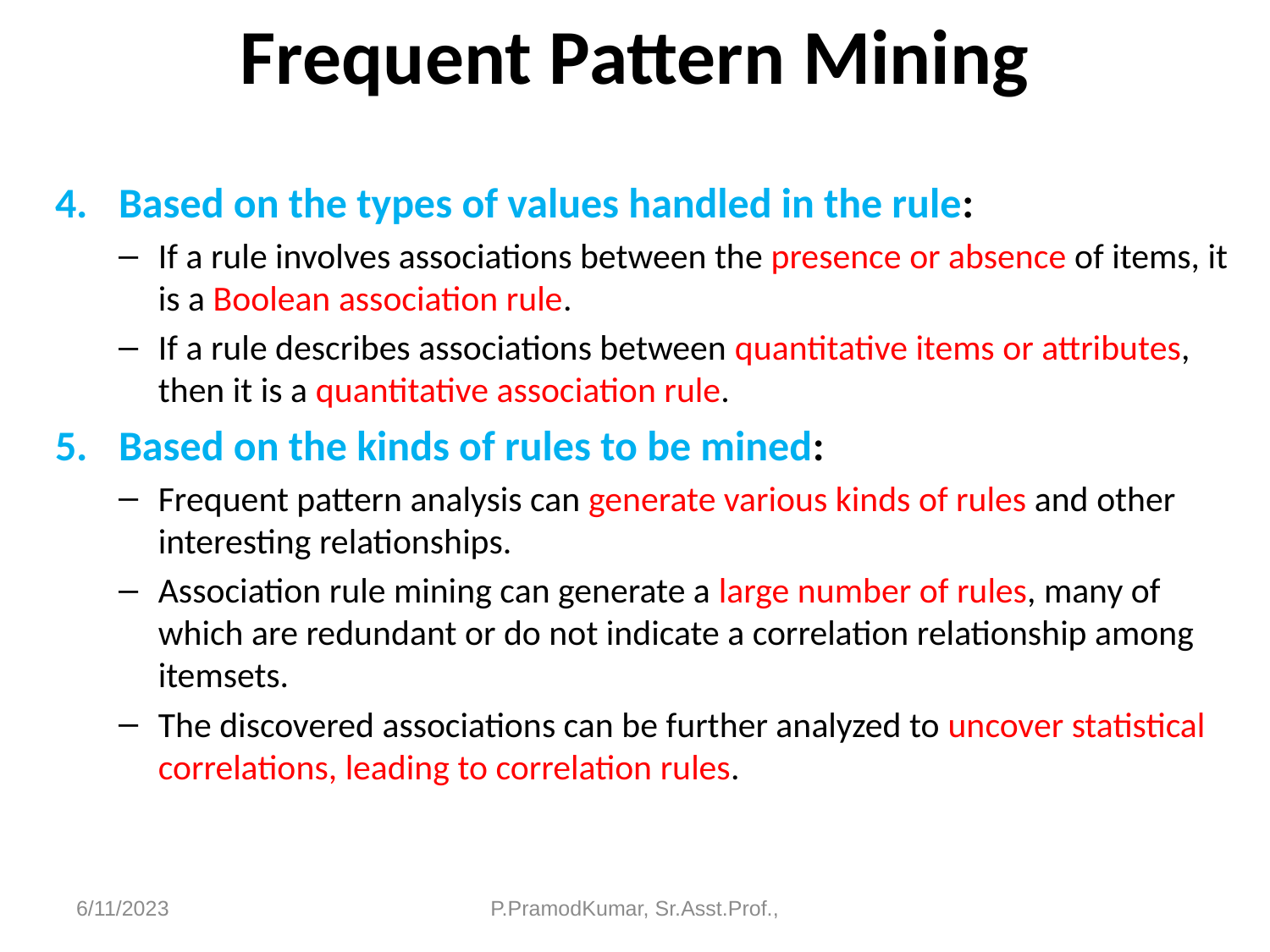

# Frequent Pattern Mining
Based on the types of values handled in the rule:
If a rule involves associations between the presence or absence of items, it is a Boolean association rule.
If a rule describes associations between quantitative items or attributes, then it is a quantitative association rule.
Based on the kinds of rules to be mined:
Frequent pattern analysis can generate various kinds of rules and other interesting relationships.
Association rule mining can generate a large number of rules, many of which are redundant or do not indicate a correlation relationship among itemsets.
The discovered associations can be further analyzed to uncover statistical correlations, leading to correlation rules.

6/11/2023
P.PramodKumar, Sr.Asst.Prof.,